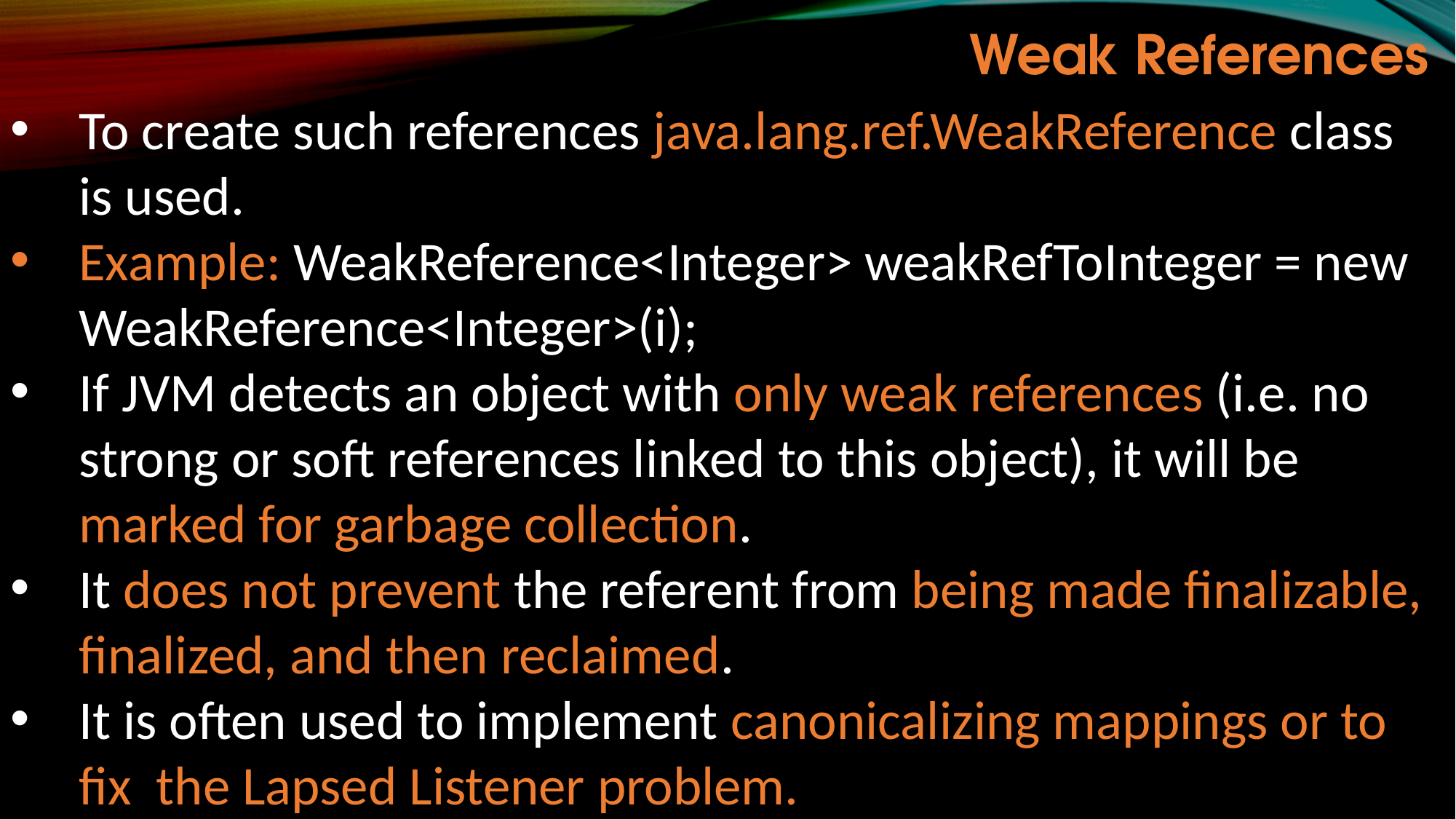

Weak References
To create such references java.lang.ref.WeakReference class is used.
Example: WeakReference<Integer> weakRefToInteger = new WeakReference<Integer>(i);
If JVM detects an object with only weak references (i.e. no strong or soft references linked to this object), it will be marked for garbage collection.
It does not prevent the referent from being made finalizable, finalized, and then reclaimed.
It is often used to implement canonicalizing mappings or to fix  the Lapsed Listener problem.